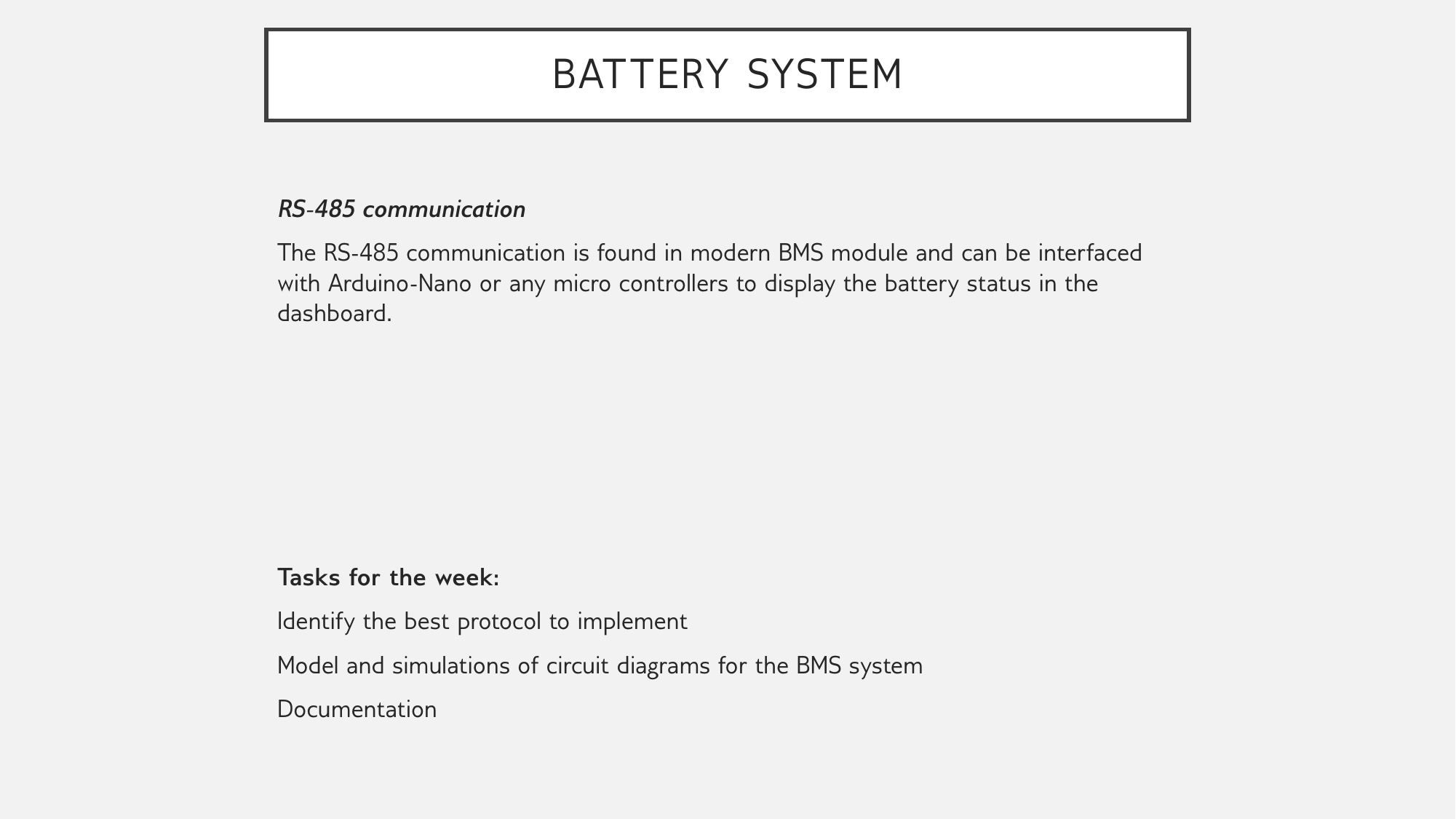

# Battery system
RS-485 communication
The RS-485 communication is found in modern BMS module and can be interfaced with Arduino-Nano or any micro controllers to display the battery status in the dashboard.

Tasks for the week:
Identify the best protocol to implement
Model and simulations of circuit diagrams for the BMS system
Documentation